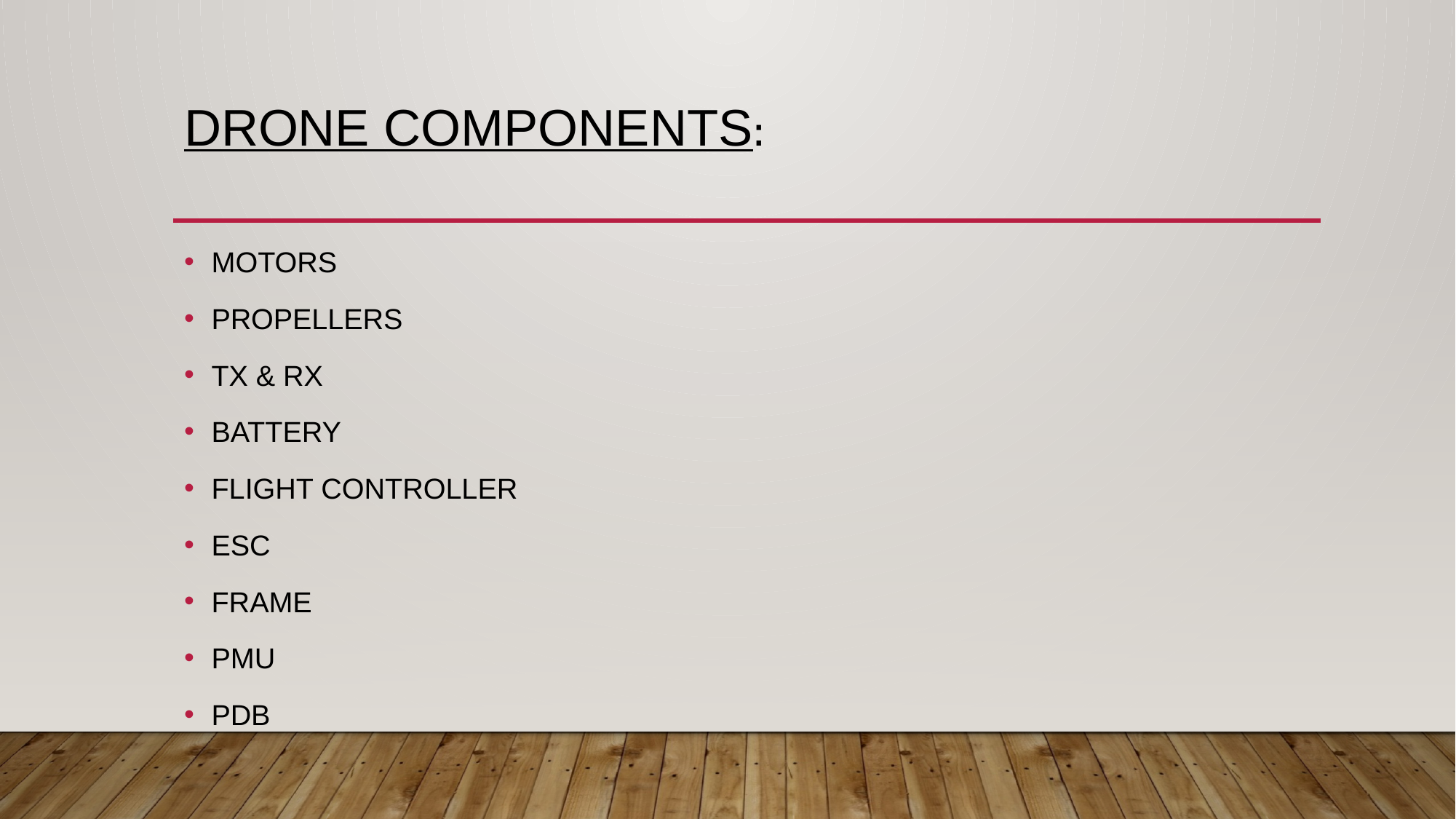

# DRONE COMPONENTS:
MOTORS
PROPELLERS
TX & RX
BATTERY
FLIGHT CONTROLLER
ESC
FRAME
PMU
PDB